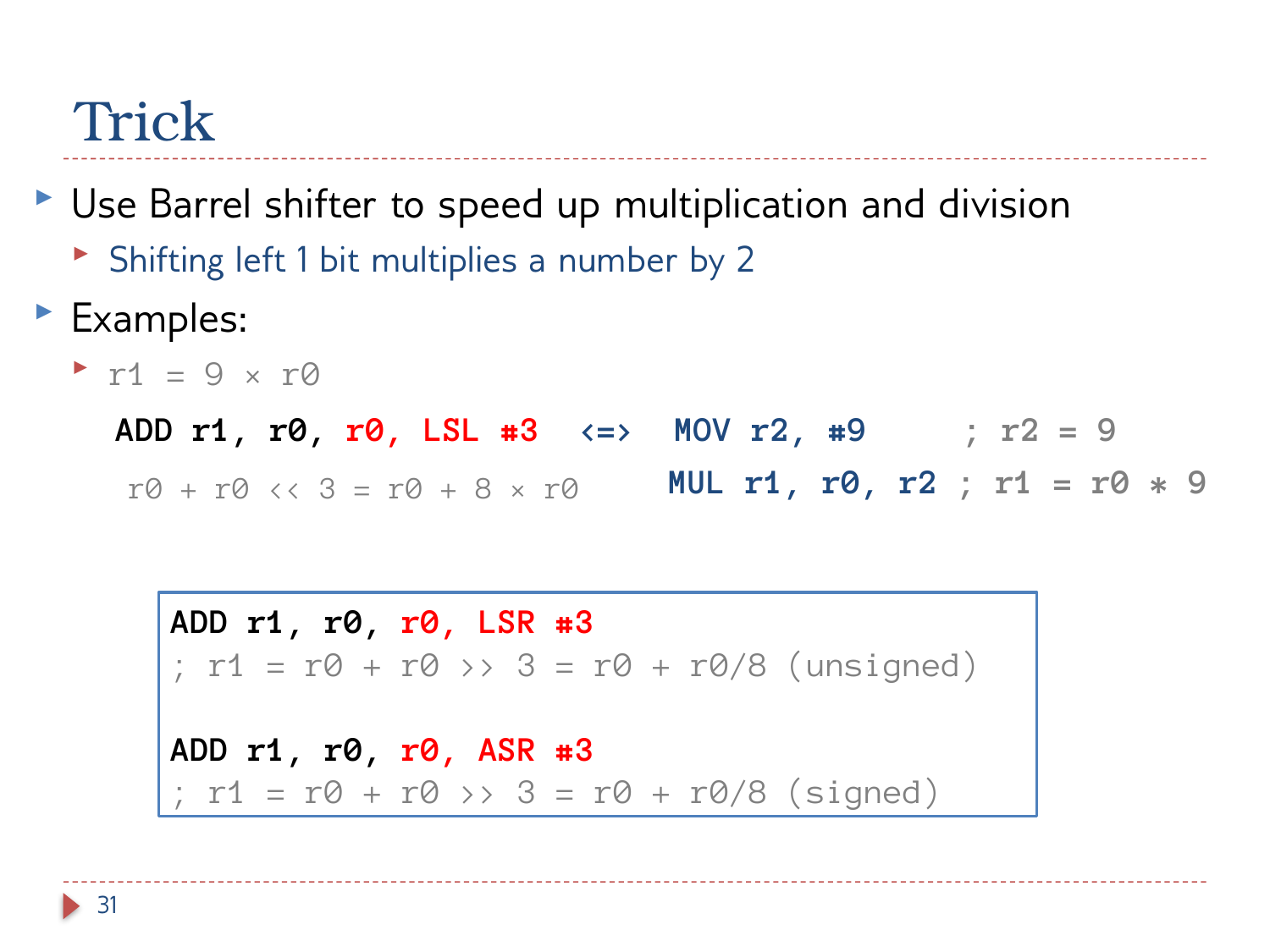

# Trick
Use Barrel shifter to speed up multiplication and division
Shifting left 1 bit multiplies a number by 2
Examples:
r1 = 9 × r0
  ADD r1, r0, r0, LSL #3  <=>  MOV r2, #9     ; r2 = 9
                               MUL r1, r0, r2 ; r1 = r0 * 9

r0 + r0 << 3 = r0 + 8 × r0
ADD r1, r0, r0, LSR #3
; r1 = r0 + r0 >> 3 = r0 + r0/8 (unsigned)

ADD r1, r0, r0, ASR #3
; r1 = r0 + r0 >> 3 = r0 + r0/8 (signed)
31